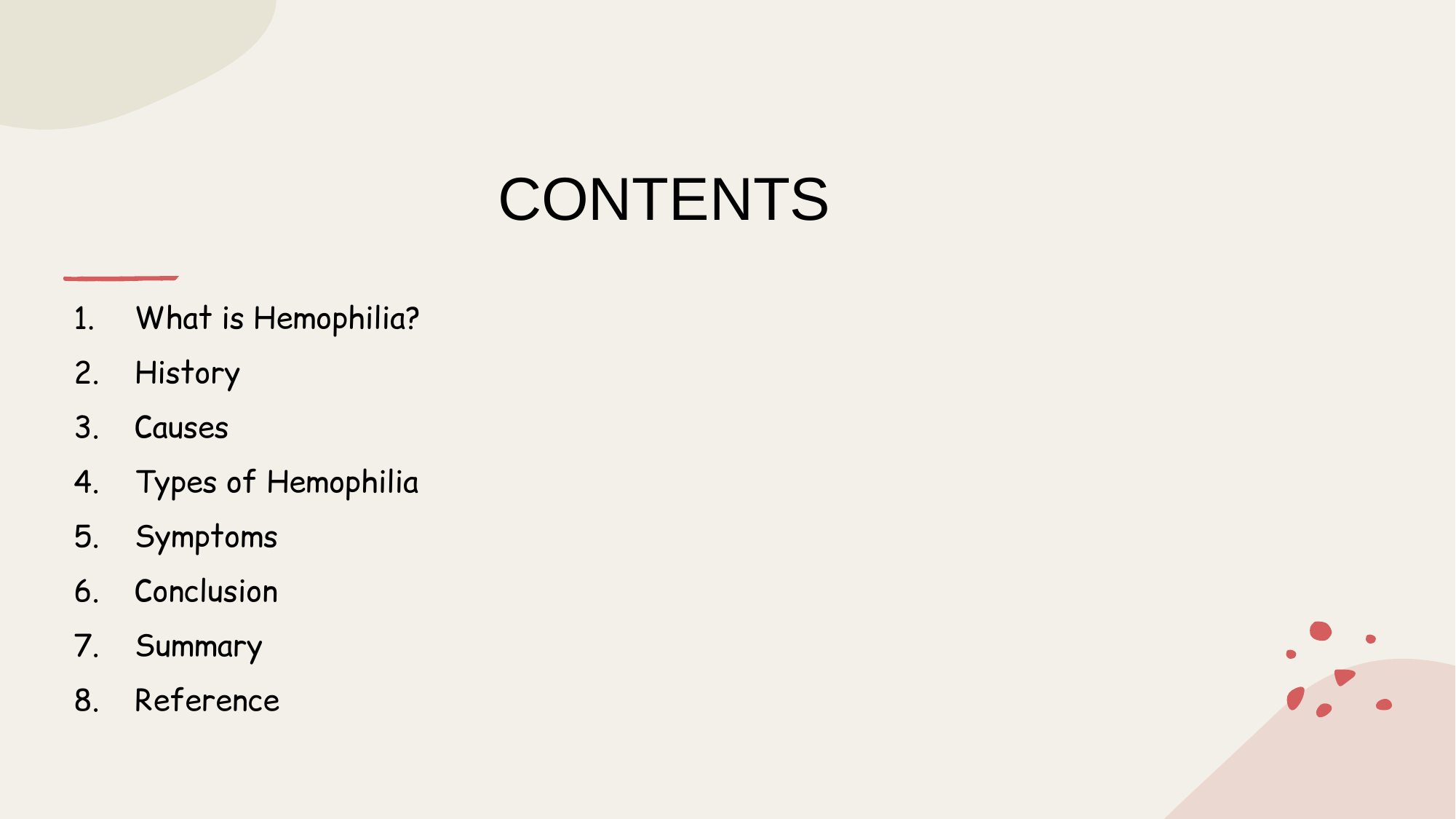

# CONTENTS
What is Hemophilia?
History
Causes
Types of Hemophilia
Symptoms
Conclusion
Summary
Reference